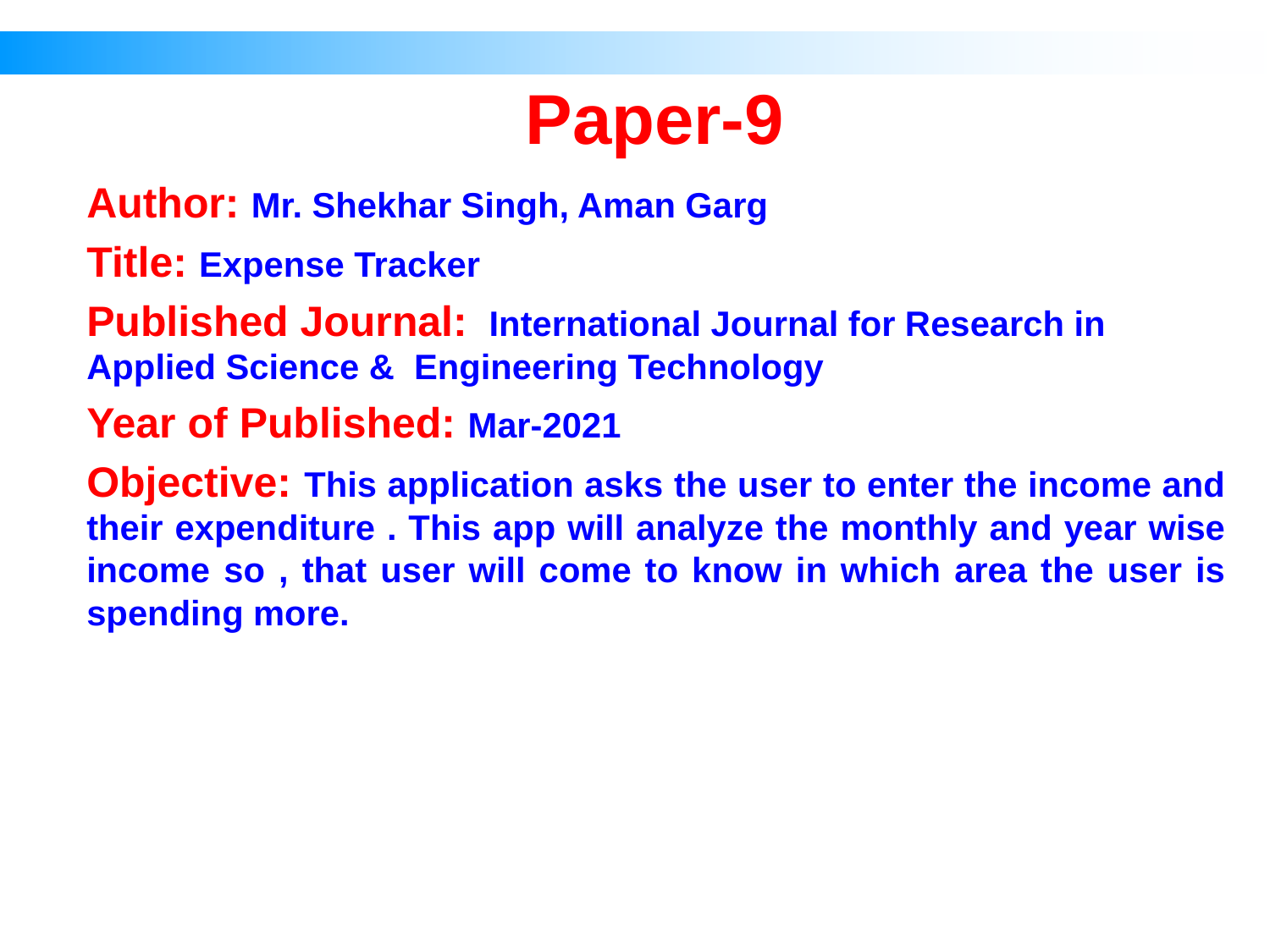

# Paper-9
Author: Mr. Shekhar Singh, Aman Garg
Title: Expense Tracker
Published Journal:  International Journal for Research in Applied Science &  Engineering Technology
Year of Published: Mar-2021
Objective: This application asks the user to enter the income and their expenditure . This app will analyze the monthly and year wise income so , that user will come to know in which area the user is spending more.